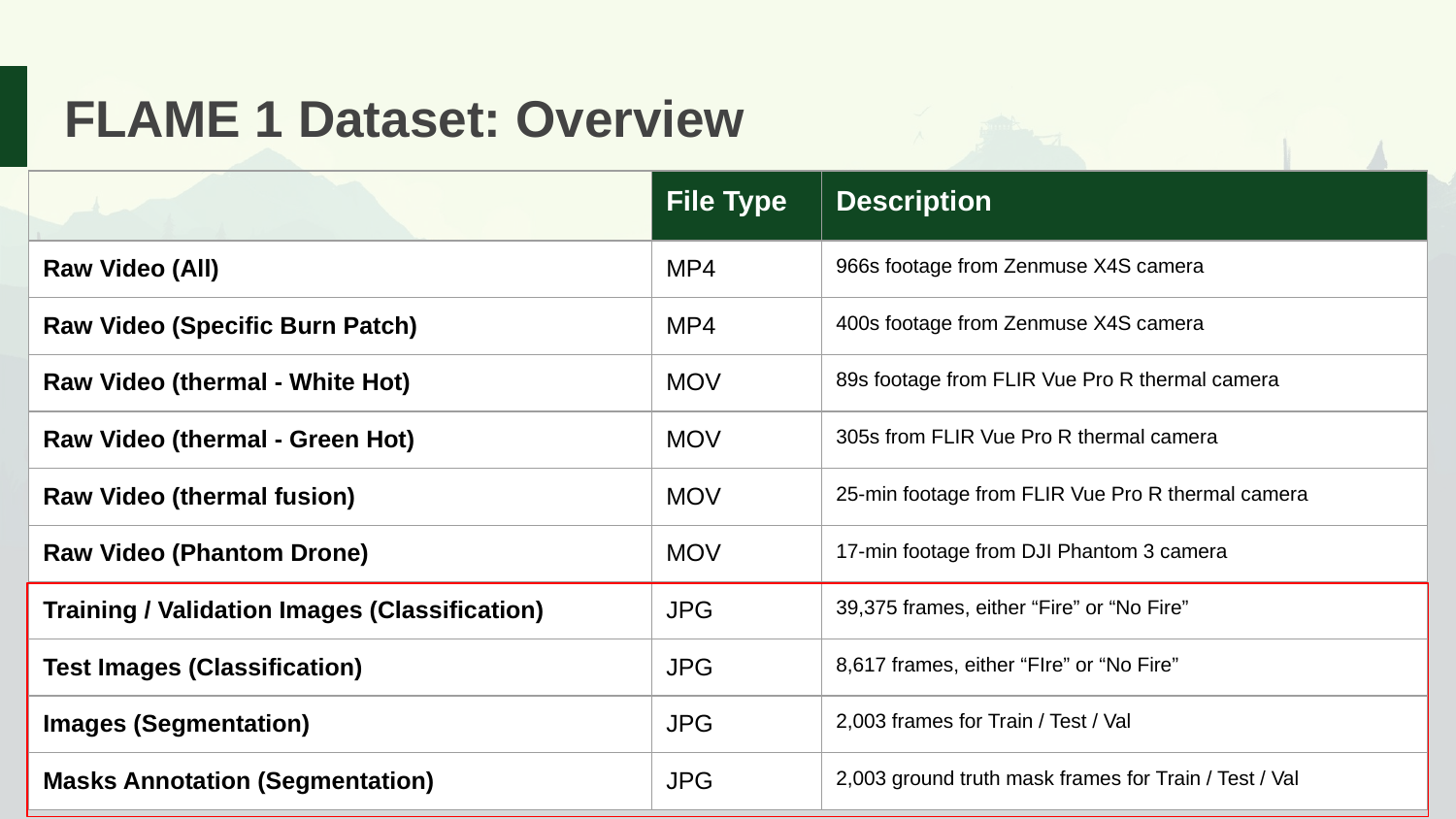

# FLAME 1 Dataset: Overview
|  | File Type | Description |
| --- | --- | --- |
| Raw Video (All) | MP4 | 966s footage from Zenmuse X4S camera |
| Raw Video (Specific Burn Patch) | MP4 | 400s footage from Zenmuse X4S camera |
| Raw Video (thermal - White Hot) | MOV | 89s footage from FLIR Vue Pro R thermal camera |
| Raw Video (thermal - Green Hot) | MOV | 305s from FLIR Vue Pro R thermal camera |
| Raw Video (thermal fusion) | MOV | 25-min footage from FLIR Vue Pro R thermal camera |
| Raw Video (Phantom Drone) | MOV | 17-min footage from DJI Phantom 3 camera |
| Training / Validation Images (Classification) | JPG | 39,375 frames, either “Fire” or “No Fire” |
| Test Images (Classification) | JPG | 8,617 frames, either “FIre” or “No Fire” |
| Images (Segmentation) | JPG | 2,003 frames for Train / Test / Val |
| Masks Annotation (Segmentation) | JPG | 2,003 ground truth mask frames for Train / Test / Val |